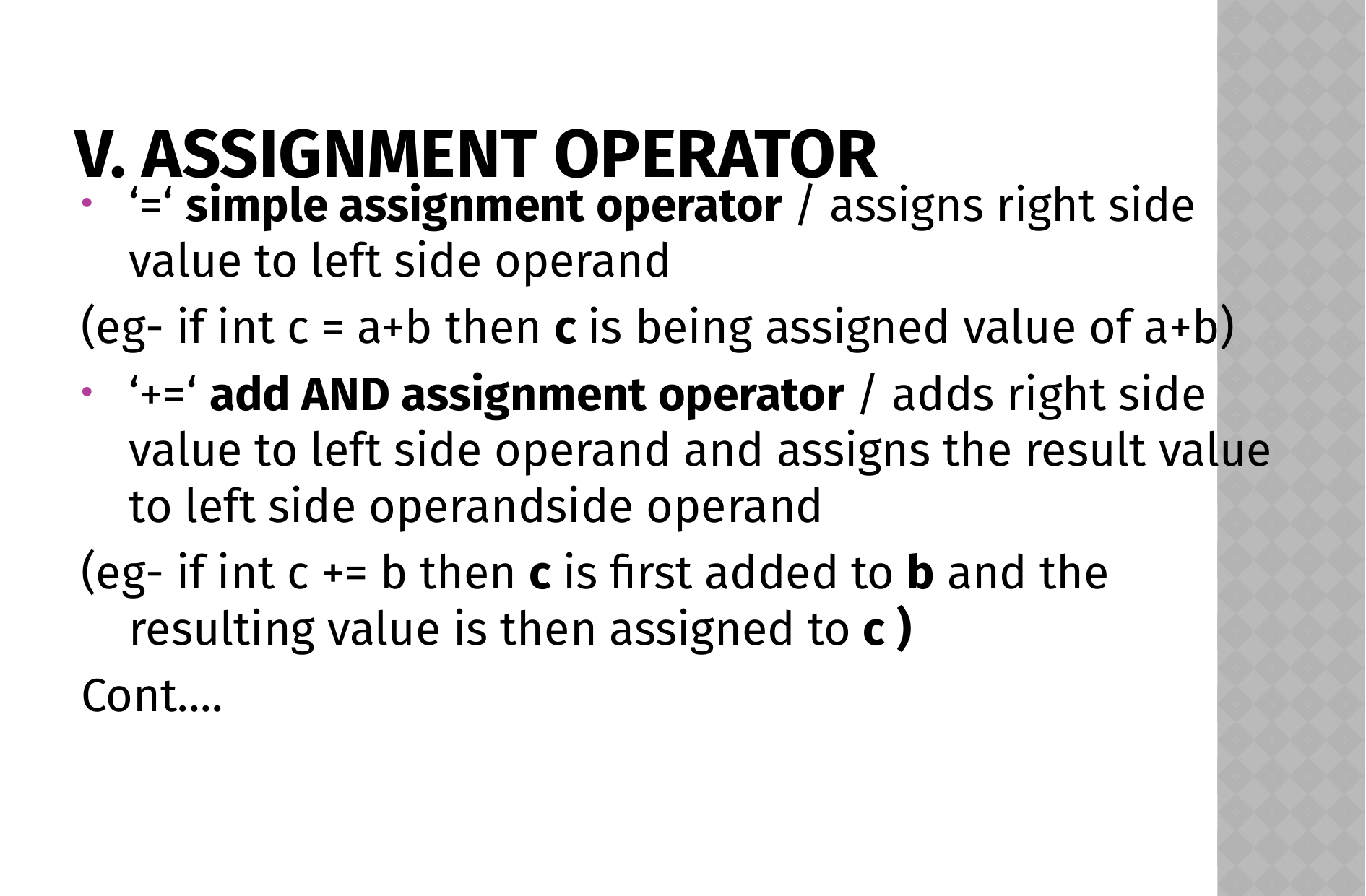

# V. Assignment Operator
‘=‘ simple assignment operator / assigns right side value to left side operand
(eg- if int c = a+b then c is being assigned value of a+b)
‘+=‘ add AND assignment operator / adds right side value to left side operand and assigns the result value to left side operandside operand
(eg- if int c += b then c is first added to b and the resulting value is then assigned to c )
Cont….